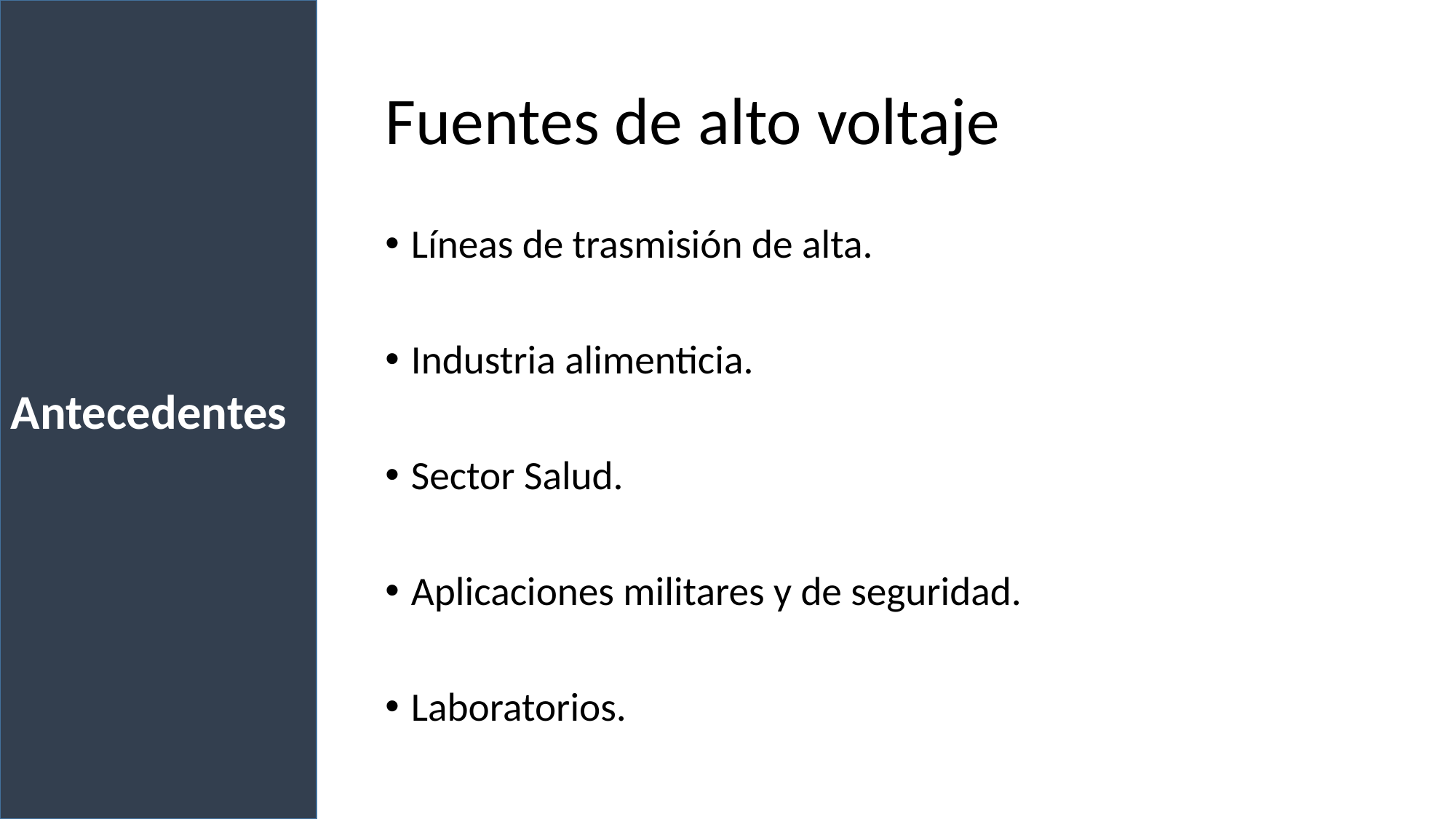

Antecedentes
# Fuentes de alto voltaje
Líneas de trasmisión de alta.

Industria alimenticia.

Sector Salud.

Aplicaciones militares y de seguridad.

Laboratorios.